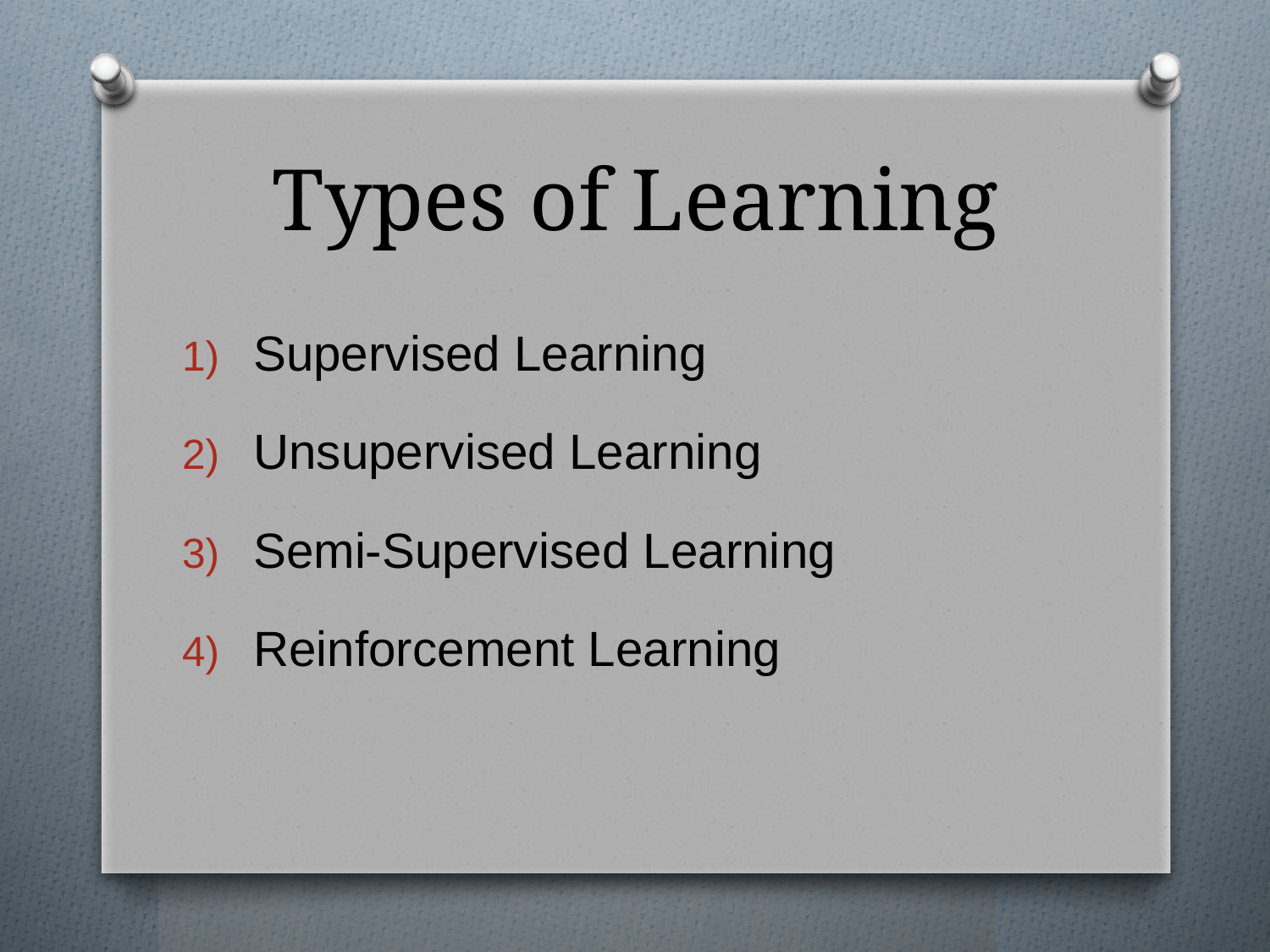

# Types of Learning
Supervised Learning
Unsupervised Learning
Semi-Supervised Learning
Reinforcement Learning